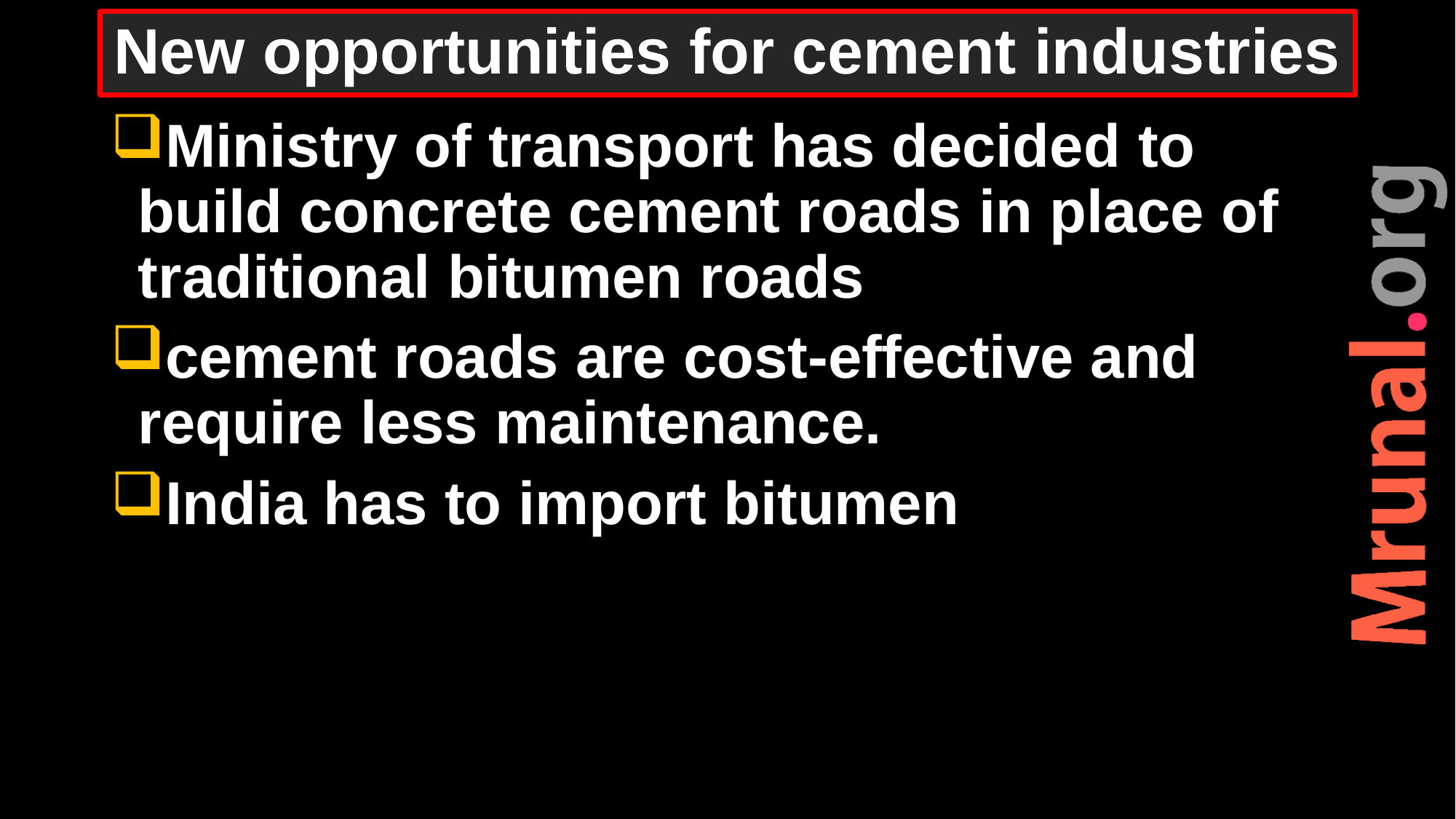

# New opportunities for cement industries
Ministry of transport has decided to build concrete cement roads in place of traditional bitumen roads
cement roads are cost-effective and require less maintenance.
India has to import bitumen